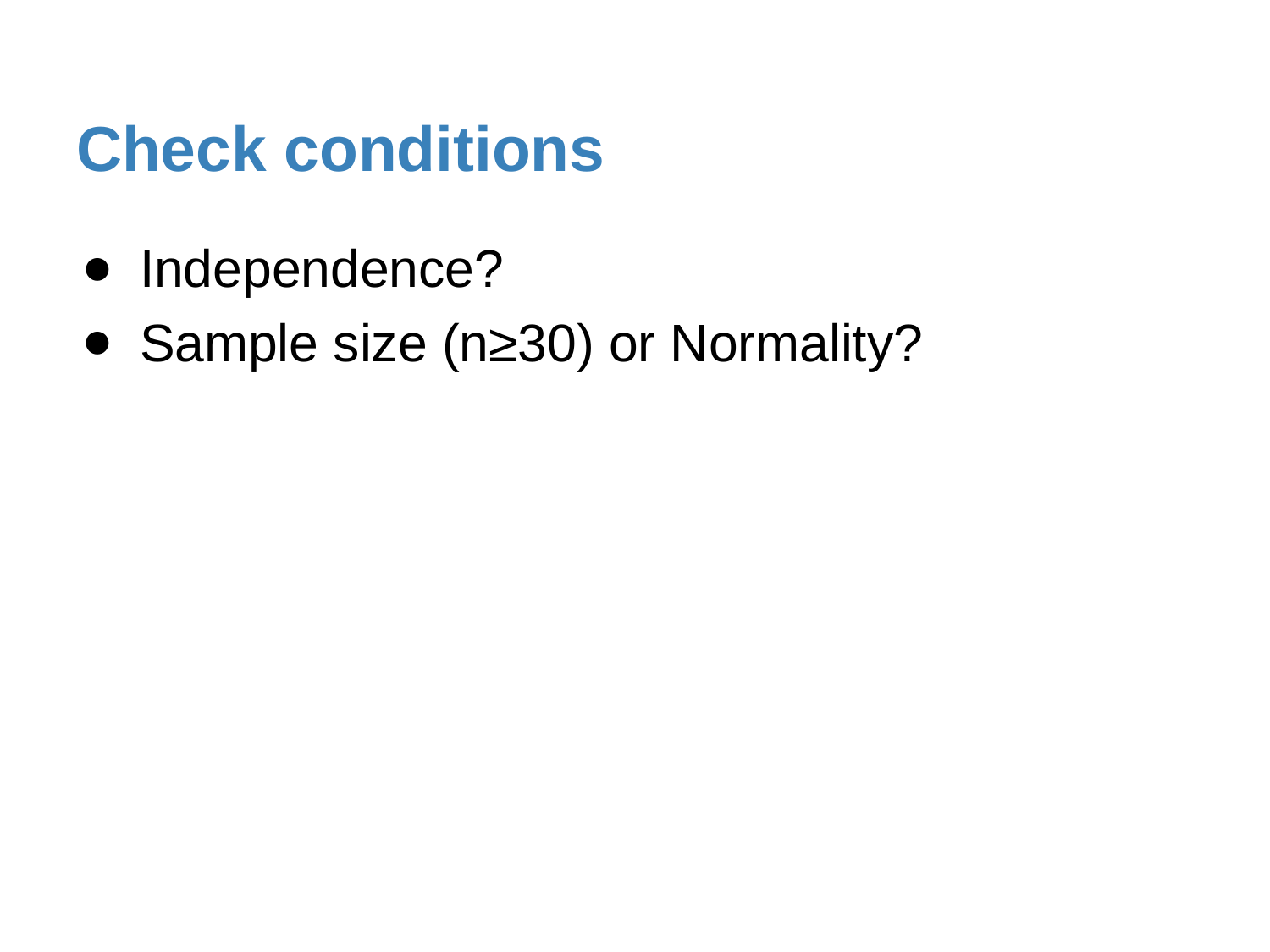

# Check conditions
Independence?
Sample size (n≥30) or Normality?